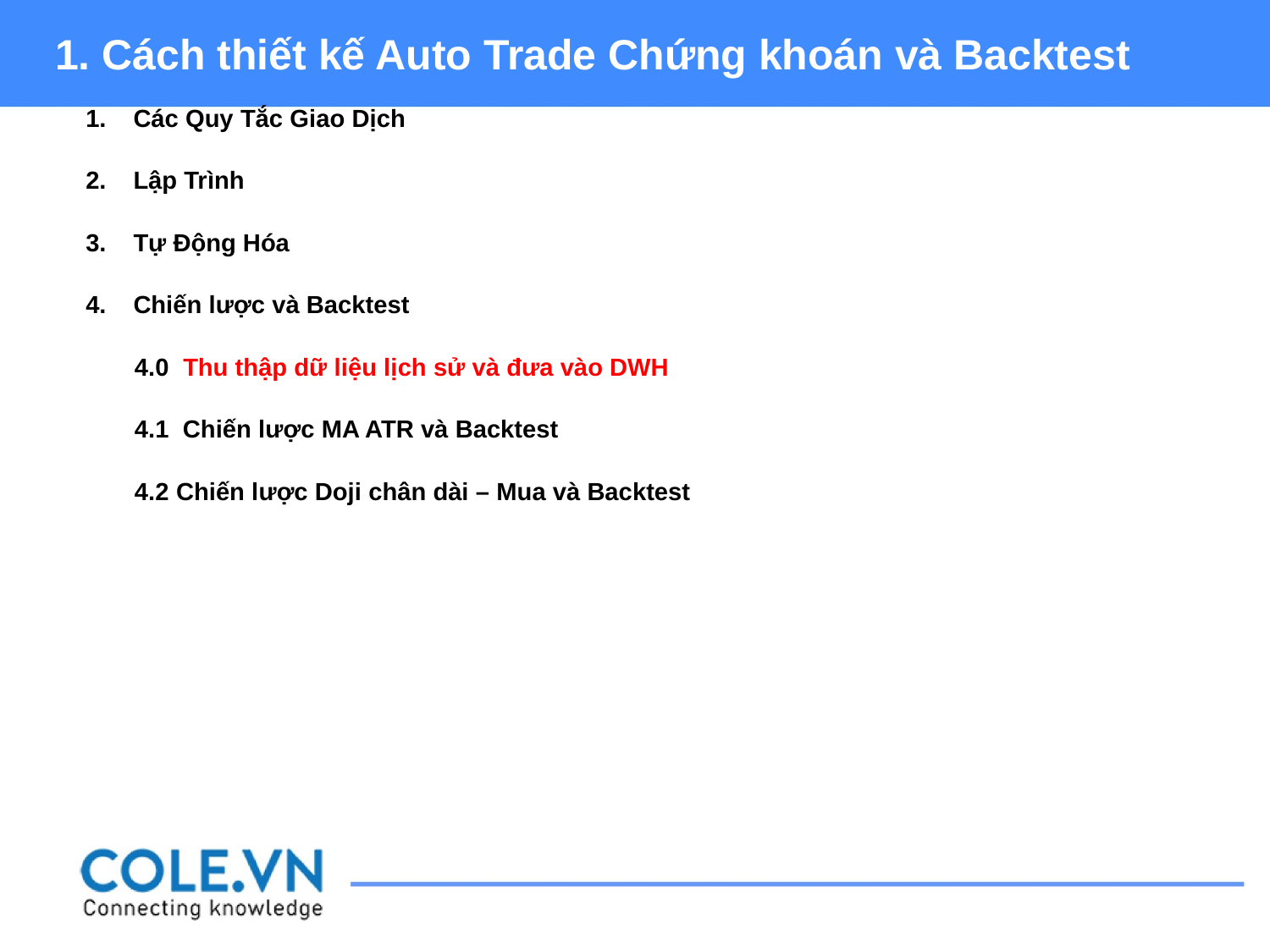

1. Cách thiết kế Auto Trade Chứng khoán và Backtest
Các Quy Tắc Giao Dịch
Lập Trình
Tự Động Hóa
Chiến lược và Backtest
       4.0  Thu thập dữ liệu lịch sử và đưa vào DWH
       4.1  Chiến lược MA ATR và Backtest
       4.2 Chiến lược Doji chân dài – Mua và Backtest